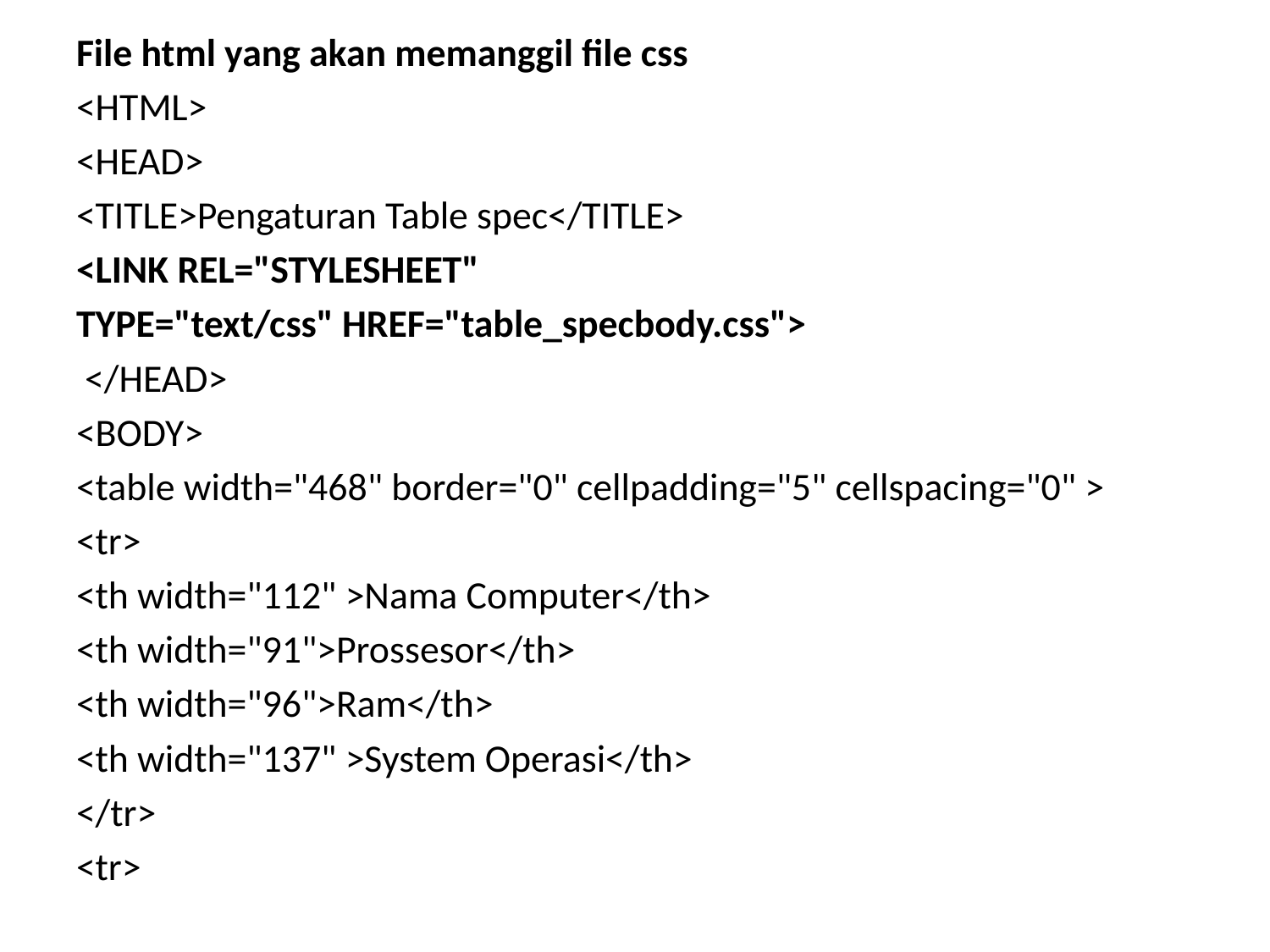

File html yang akan memanggil file css
<HTML>
<HEAD>
<TITLE>Pengaturan Table spec</TITLE>
<LINK REL="STYLESHEET"
TYPE="text/css" HREF="table_specbody.css">
 </HEAD>
<BODY>
<table width="468" border="0" cellpadding="5" cellspacing="0" >
<tr>
<th width="112" >Nama Computer</th>
<th width="91">Prossesor</th>
<th width="96">Ram</th>
<th width="137" >System Operasi</th>
</tr>
<tr>